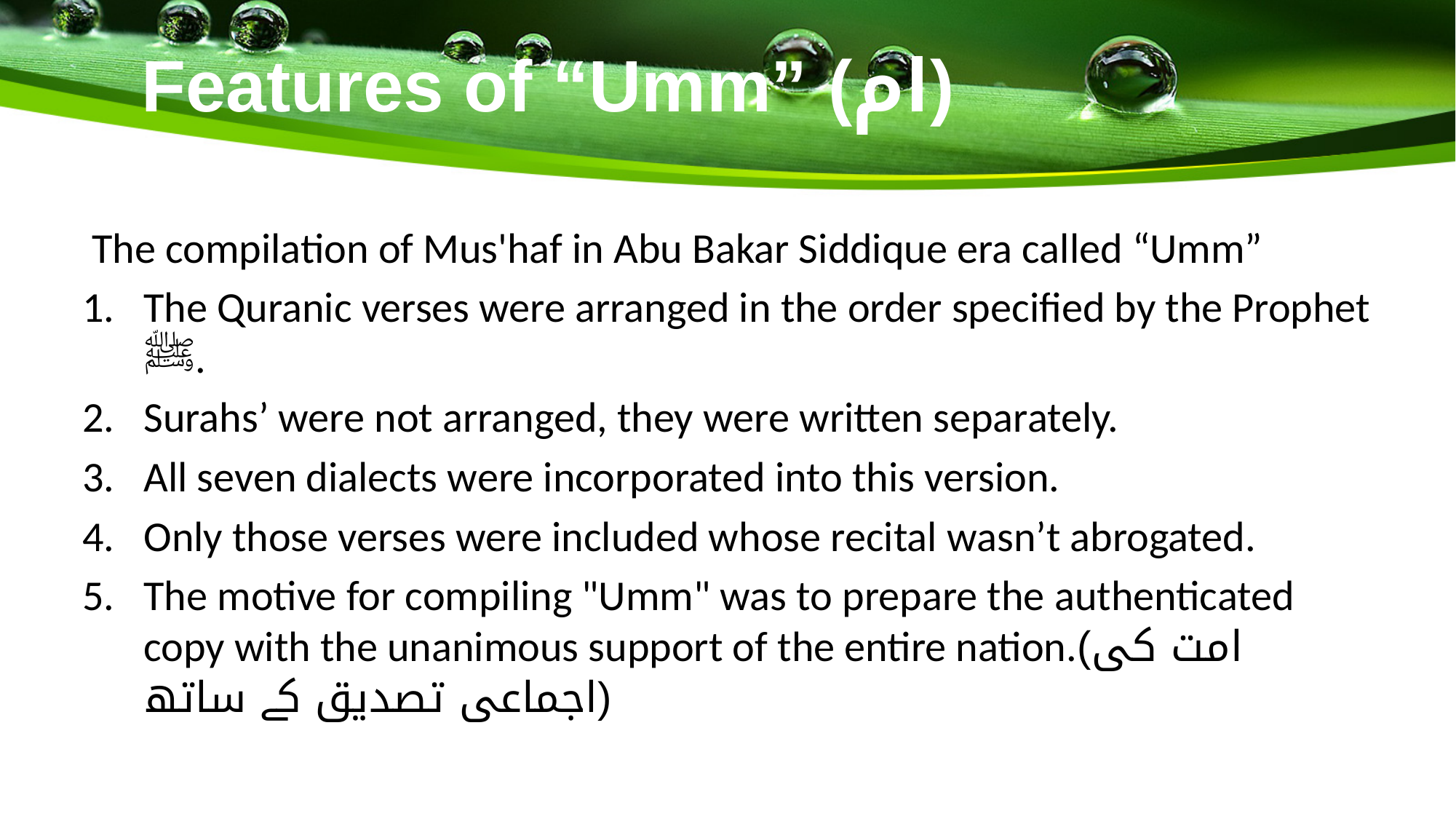

# Features of “Umm” (ام)
 The compilation of Mus'haf in Abu Bakar Siddique era called “Umm”
The Quranic verses were arranged in the order specified by the Prophet ﷺ.
Surahs’ were not arranged, they were written separately.
All seven dialects were incorporated into this version.
Only those verses were included whose recital wasn’t abrogated.
The motive for compiling "Umm" was to prepare the authenticated copy with the unanimous support of the entire nation.(امت کی اجماعی تصدیق کے ساتھ)